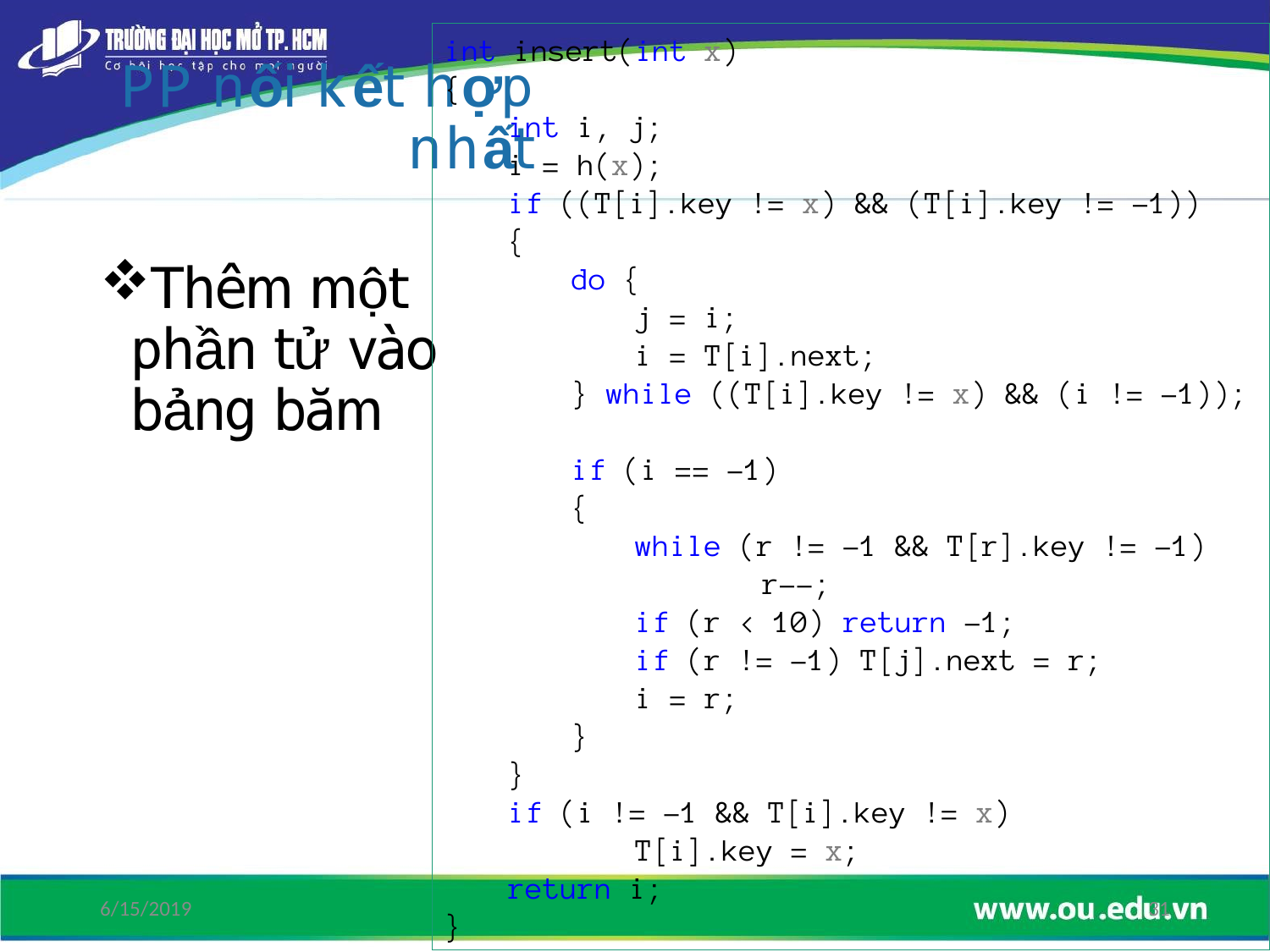

int insert(int x)
{
int i, j;
i = h(x);
if ((T[i].key != x) && (T[i].key != -1))
{
do {
j = i;
i = T[i].next;
} while ((T[i].key != x) && (i != -1));

if (i == -1)
{
while (r != -1 && T[r].key != -1) 	r--;
if (r < 10) return -1;
if (r != -1) T[j].next = r;
i = r;
}
}
if (i != -1 && T[i].key != x)
	T[i].key = x;
return i;
}
# PP nối kết hợp nhất
Thêm một phần tử vào bảng băm
6/15/2019
31